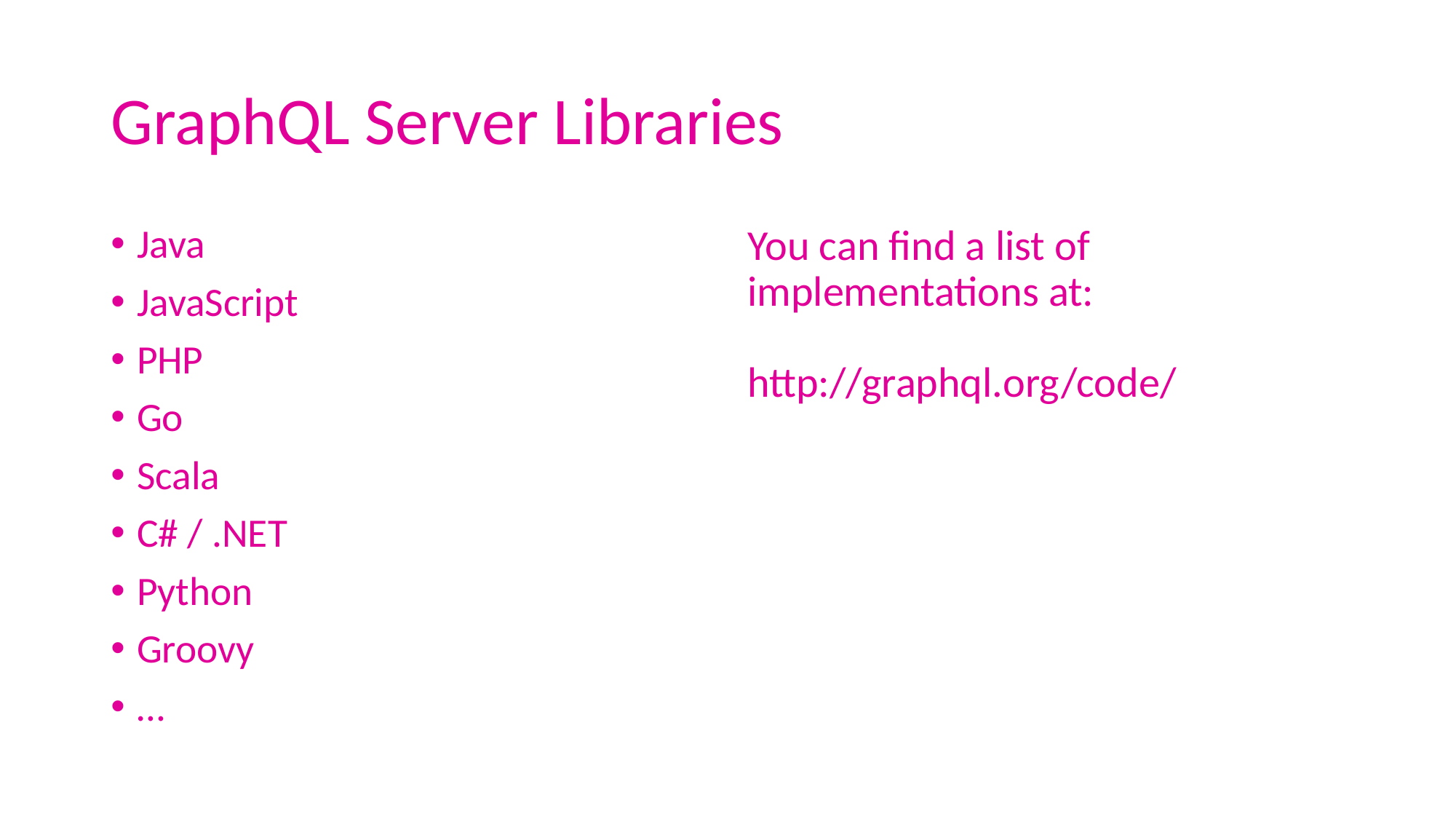

# GraphQL Server Libraries
Java
JavaScript
PHP
Go
Scala
C# / .NET
Python
Groovy
…
You can find a list of implementations at:
http://graphql.org/code/